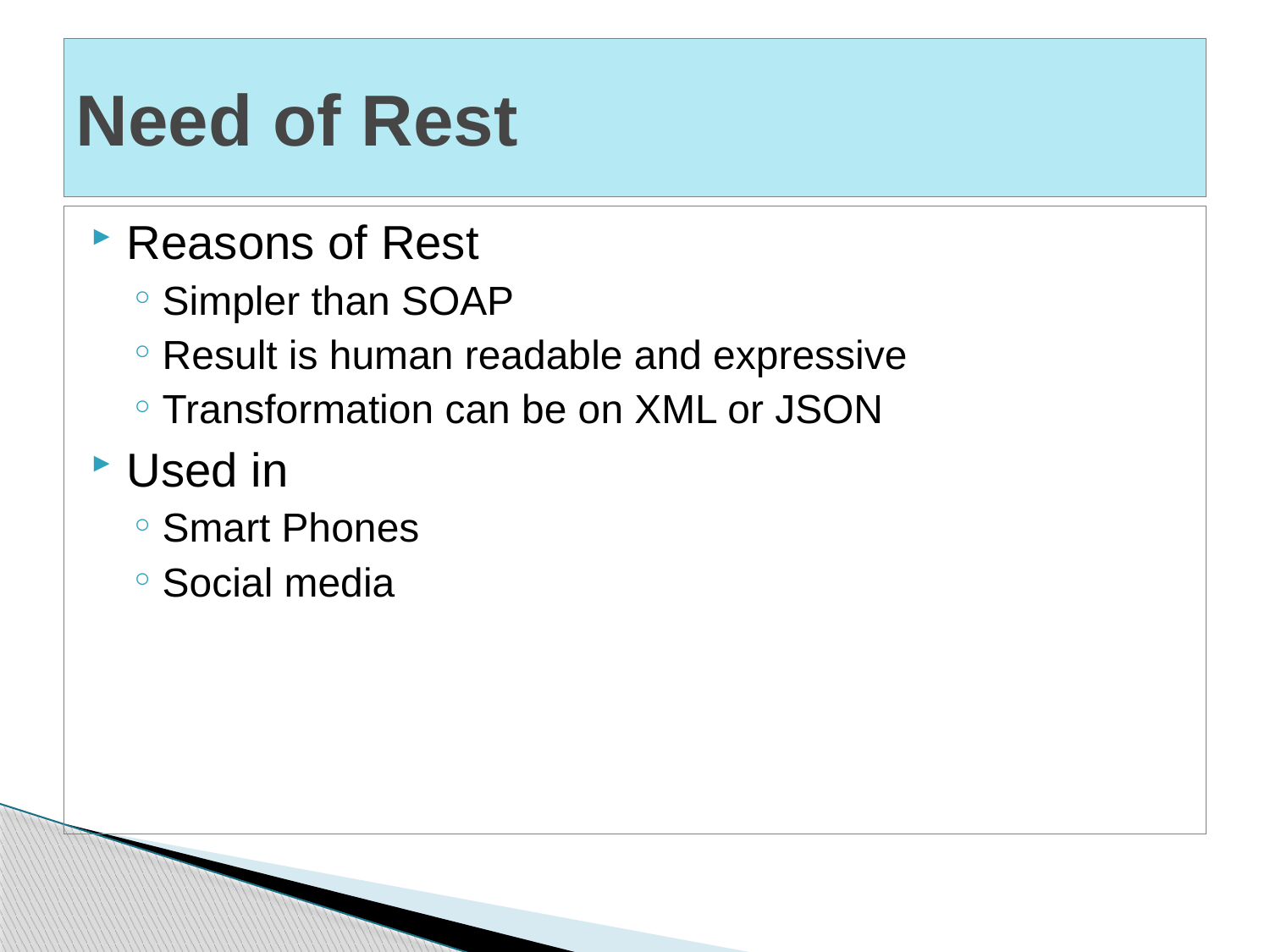

# Need of Rest
Reasons of Rest
Simpler than SOAP
Result is human readable and expressive
Transformation can be on XML or JSON
Used in
Smart Phones
Social media